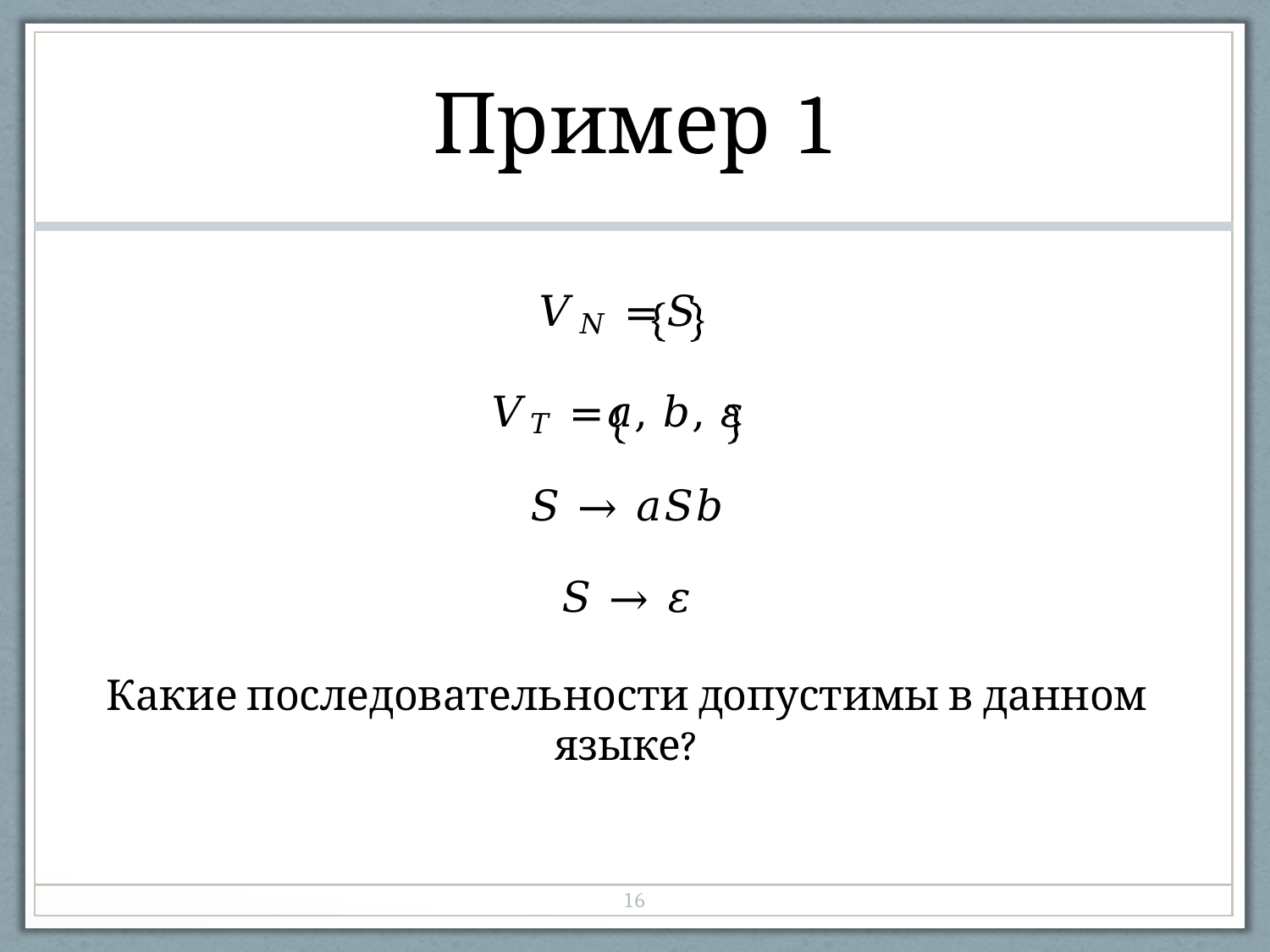

| Пример 1 |
| --- |
| 𝑉𝑁 = 𝑆 𝑉𝑇 = 𝑎, 𝑏, 𝜀 𝑆 → 𝑎𝑆𝑏 𝑆 → 𝜀 Какие последовательности допустимы в данном языке? |
| 16 |